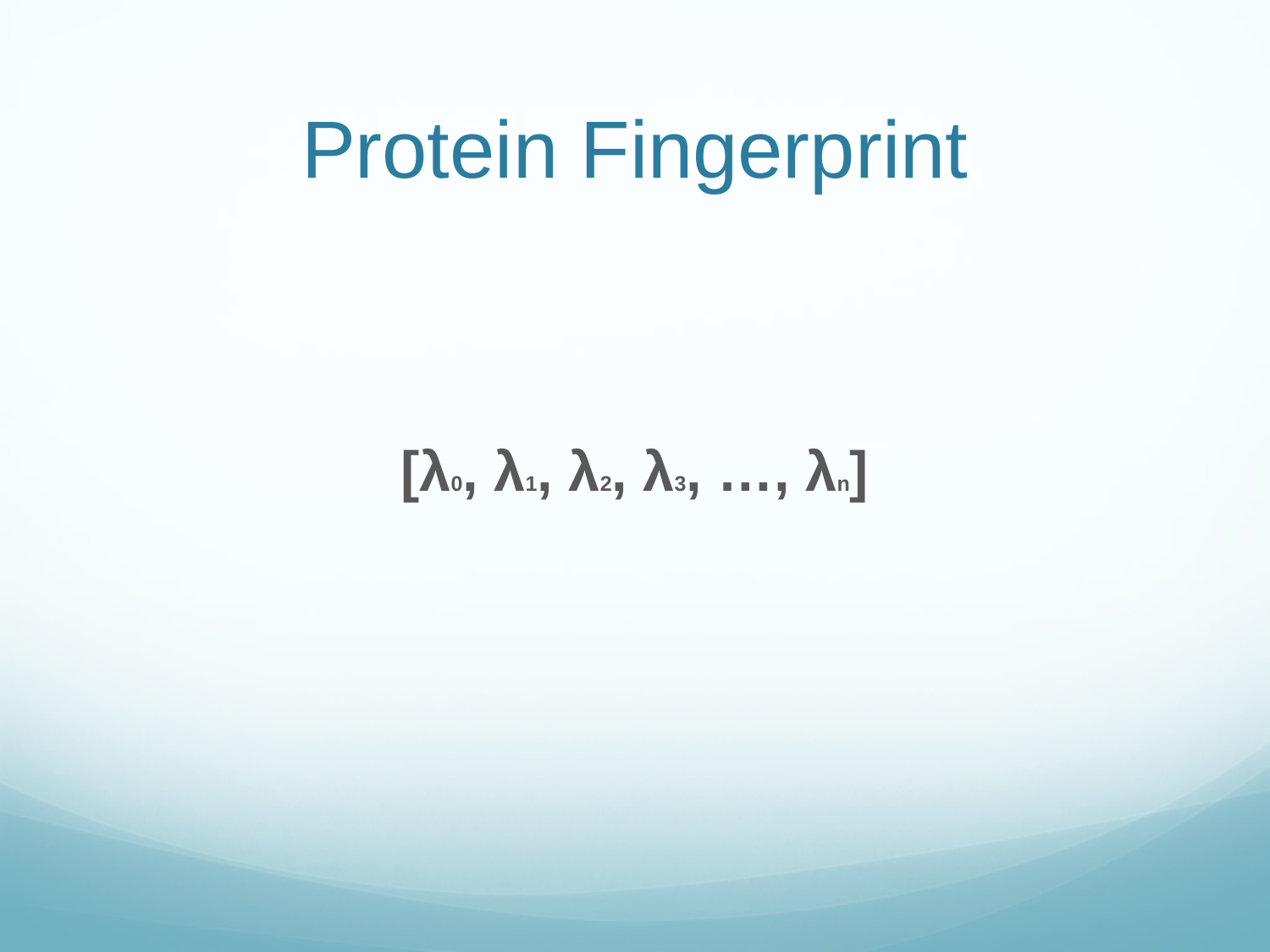

# Protein Fingerprint

[λ0, λ1, λ2, λ3, …, λn]